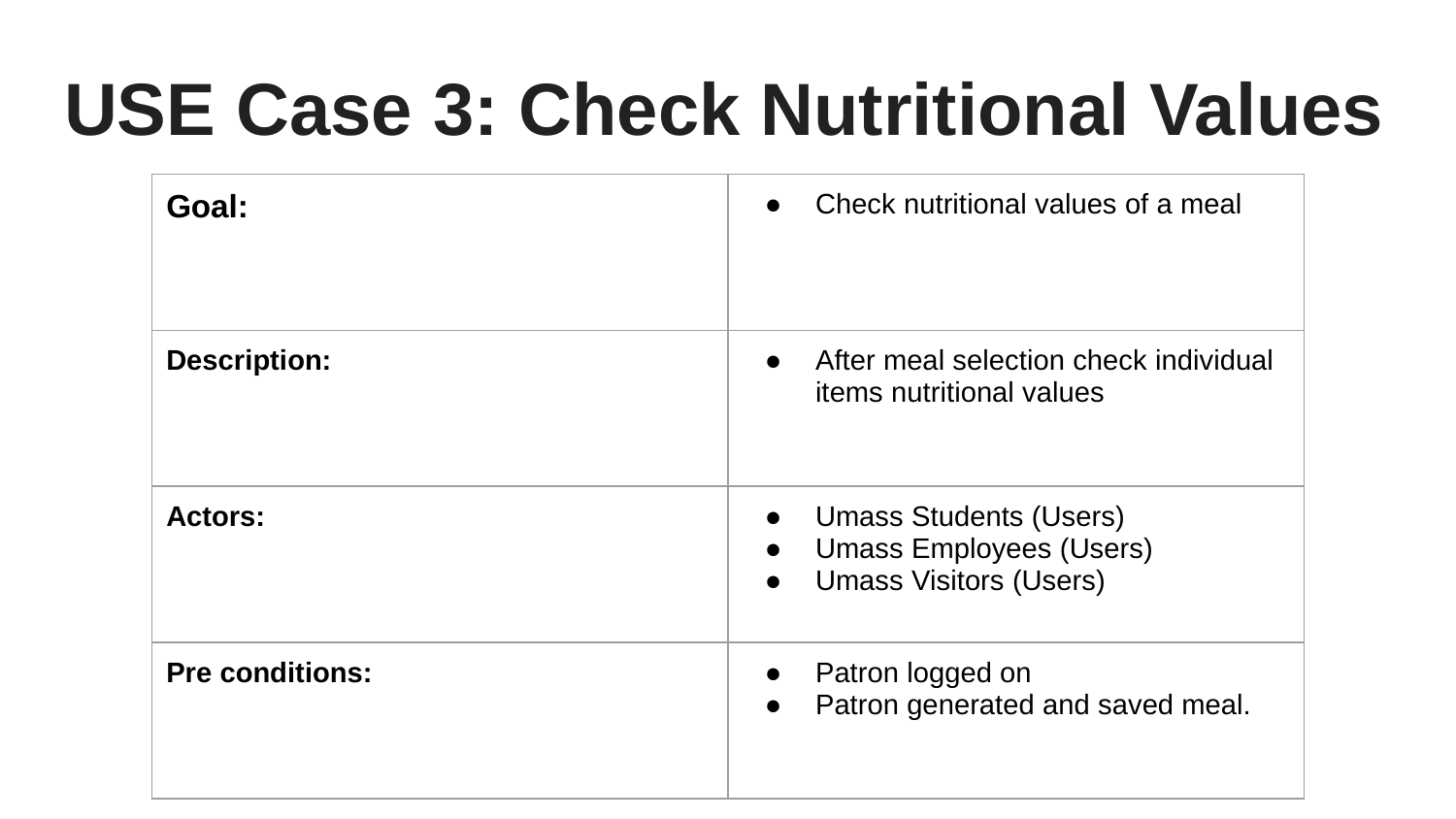

# USE Case 3: Check Nutritional Values
| Goal: | Check nutritional values of a meal |
| --- | --- |
| Description: | After meal selection check individual items nutritional values |
| Actors: | Umass Students (Users) Umass Employees (Users) Umass Visitors (Users) |
| Pre conditions: | Patron logged on Patron generated and saved meal. |